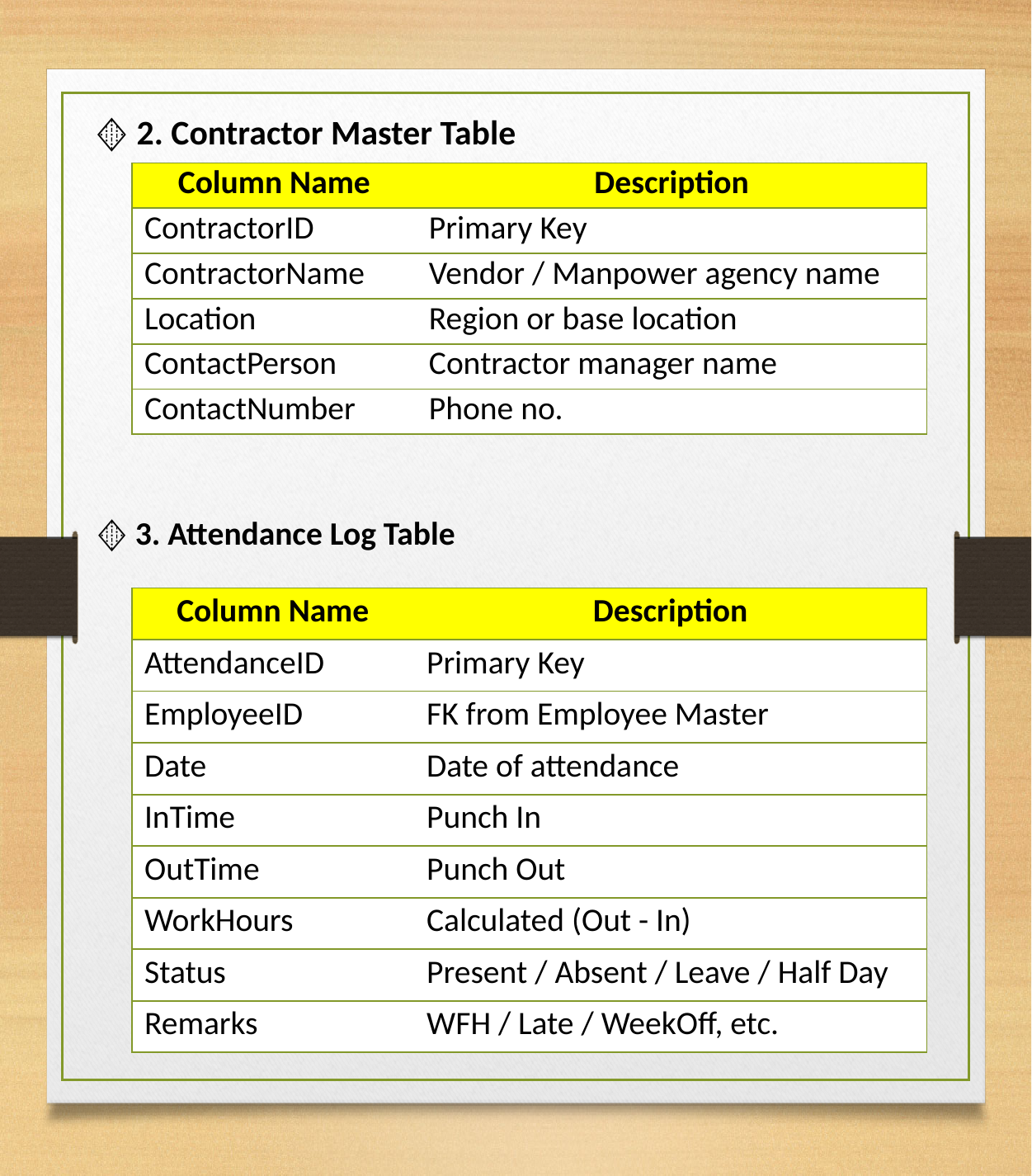

🔶 2. Contractor Master Table
| Column Name | Description |
| --- | --- |
| ContractorID | Primary Key |
| ContractorName | Vendor / Manpower agency name |
| Location | Region or base location |
| ContactPerson | Contractor manager name |
| ContactNumber | Phone no. |
🔶 3. Attendance Log Table
| Column Name | Description |
| --- | --- |
| AttendanceID | Primary Key |
| EmployeeID | FK from Employee Master |
| Date | Date of attendance |
| InTime | Punch In |
| OutTime | Punch Out |
| WorkHours | Calculated (Out - In) |
| Status | Present / Absent / Leave / Half Day |
| Remarks | WFH / Late / WeekOff, etc. |